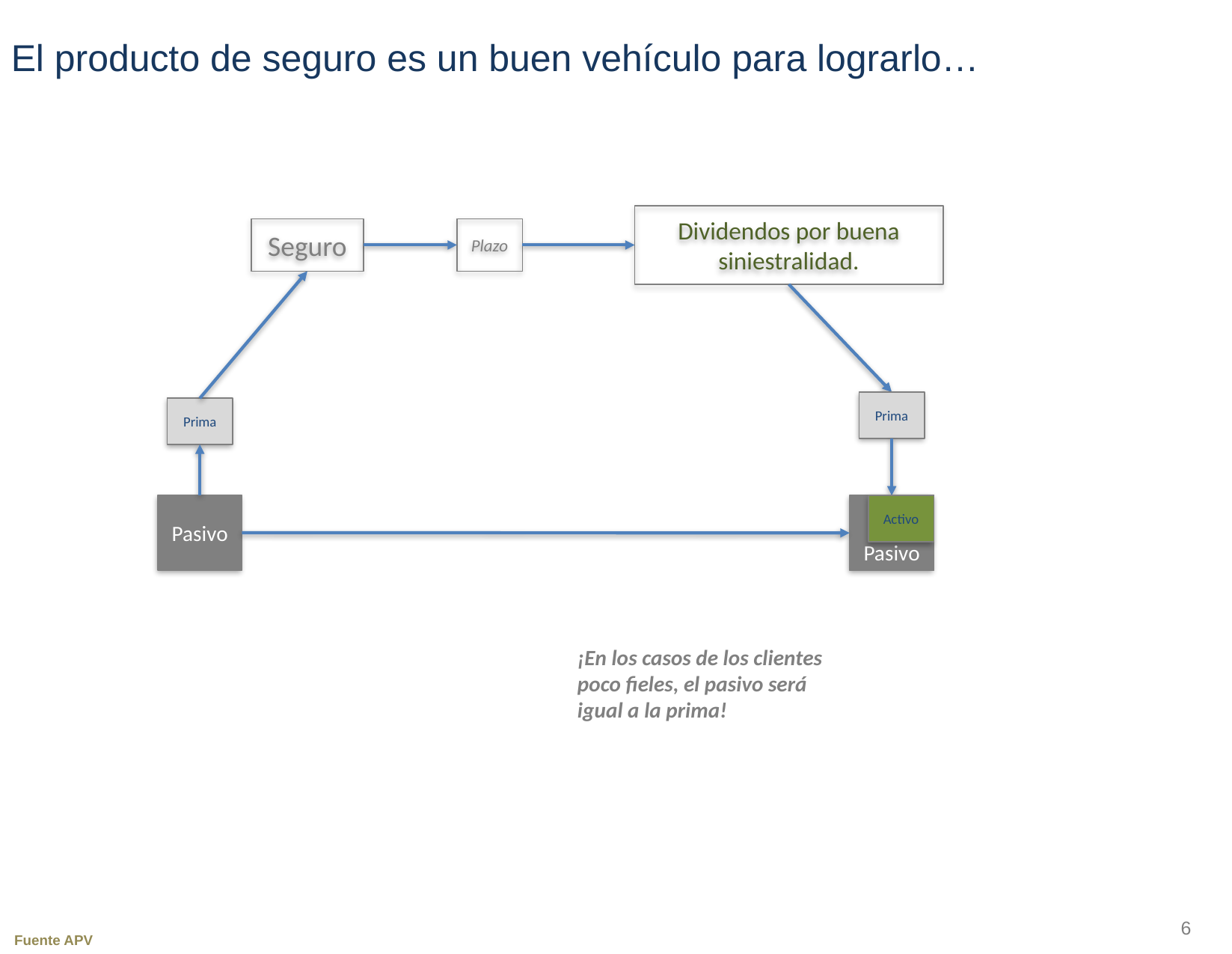

El producto de seguro es un buen vehículo para lograrlo…
Dividendos por buena siniestralidad.
Seguro
Plazo
Prima
Prima
Pasivo
Pasivo
Activo
¡En los casos de los clientes poco fieles, el pasivo será igual a la prima!
6
Fuente APV